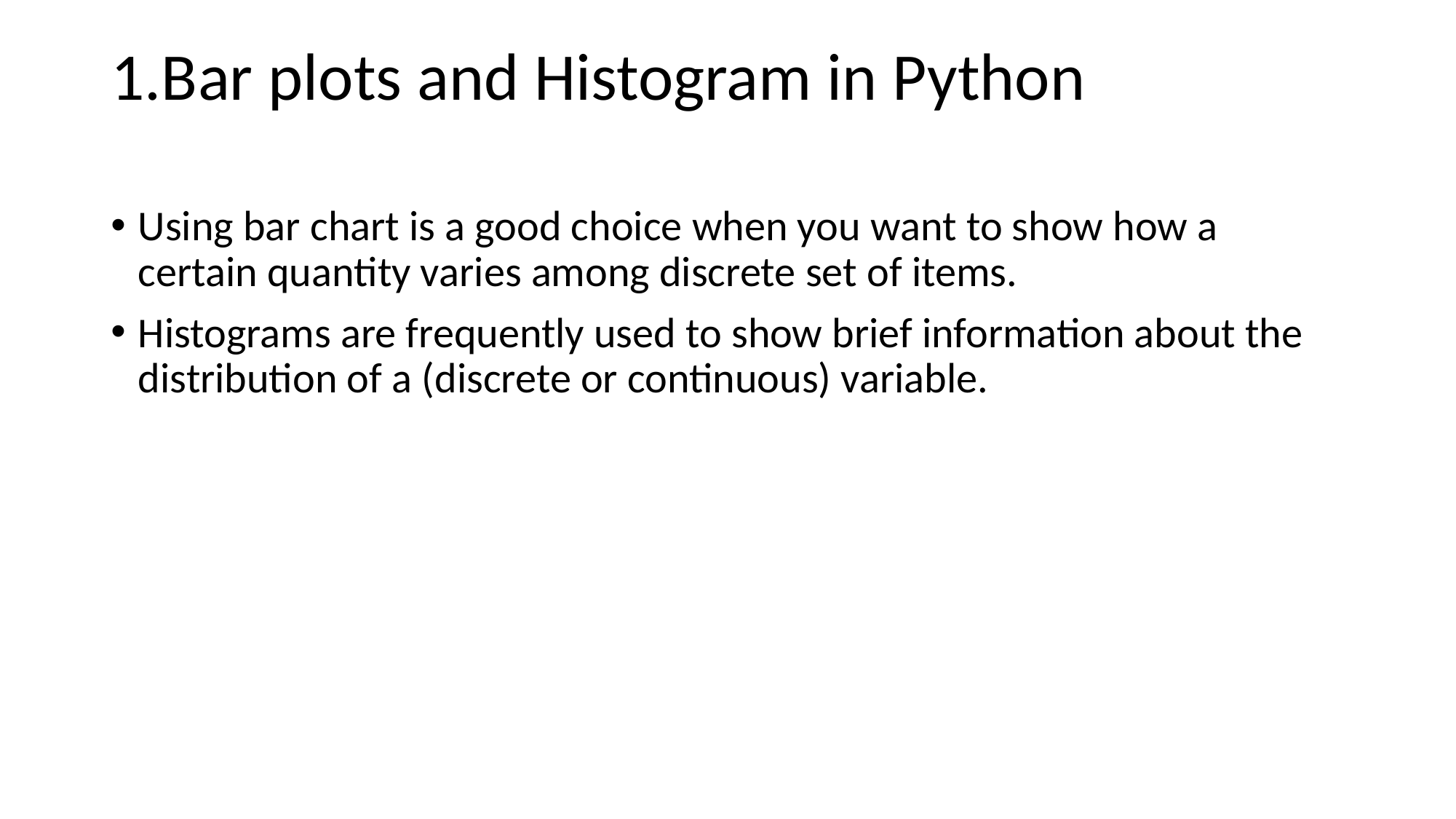

# 1.Bar plots and Histogram in Python
Using bar chart is a good choice when you want to show how a certain quantity varies among discrete set of items.
Histograms are frequently used to show brief information about the distribution of a (discrete or continuous) variable.